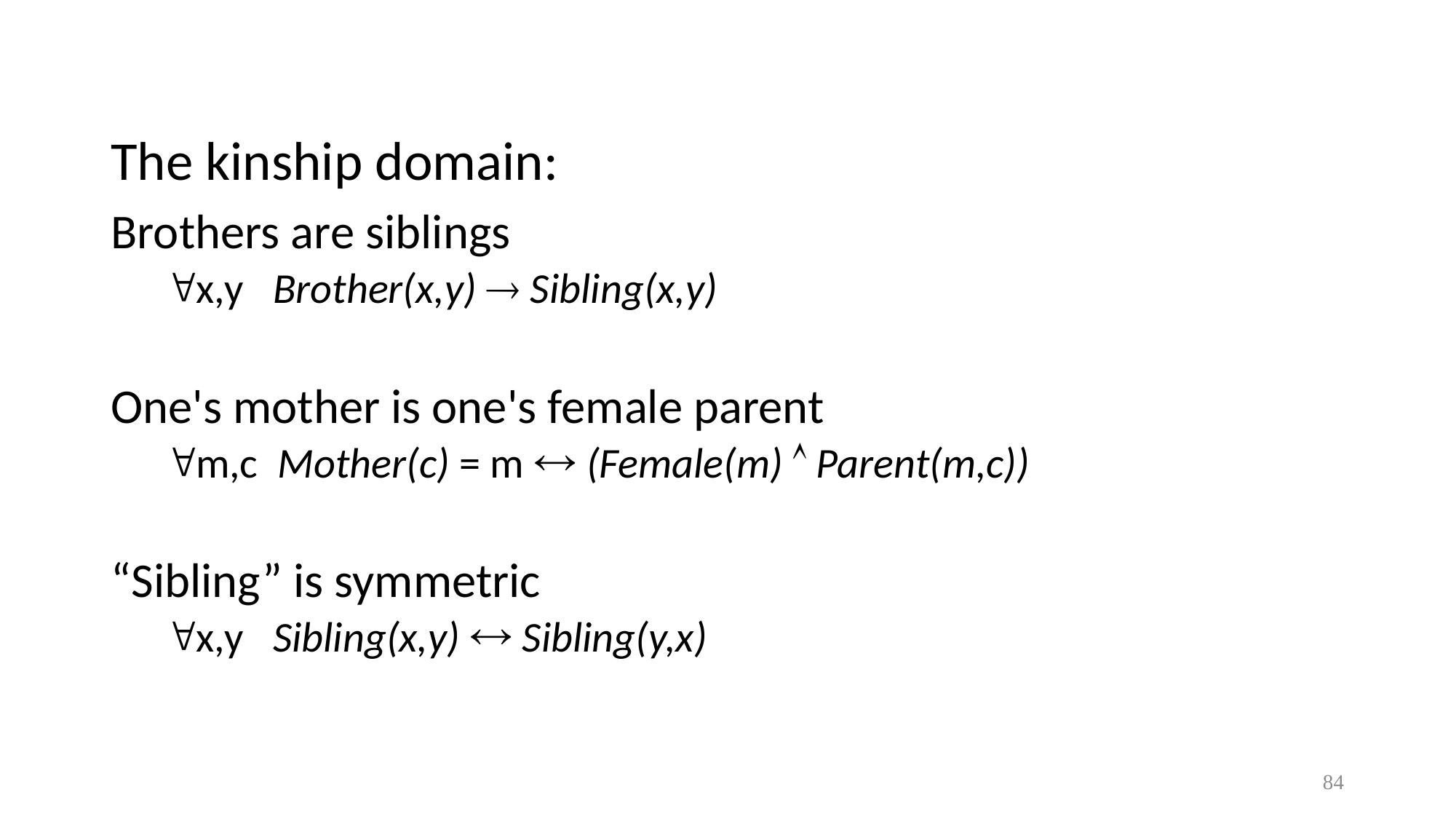

#
The kinship domain:
Brothers are siblings
∀x,y   Brother(x,y) → Sibling(x,y)

One's mother is one's female parent
∀m,c  Mother(c) = m ↔ (Female(m) ∧ Parent(m,c))

“Sibling” is symmetric
∀x,y   Sibling(x,y) ↔ Sibling(y,x)
84